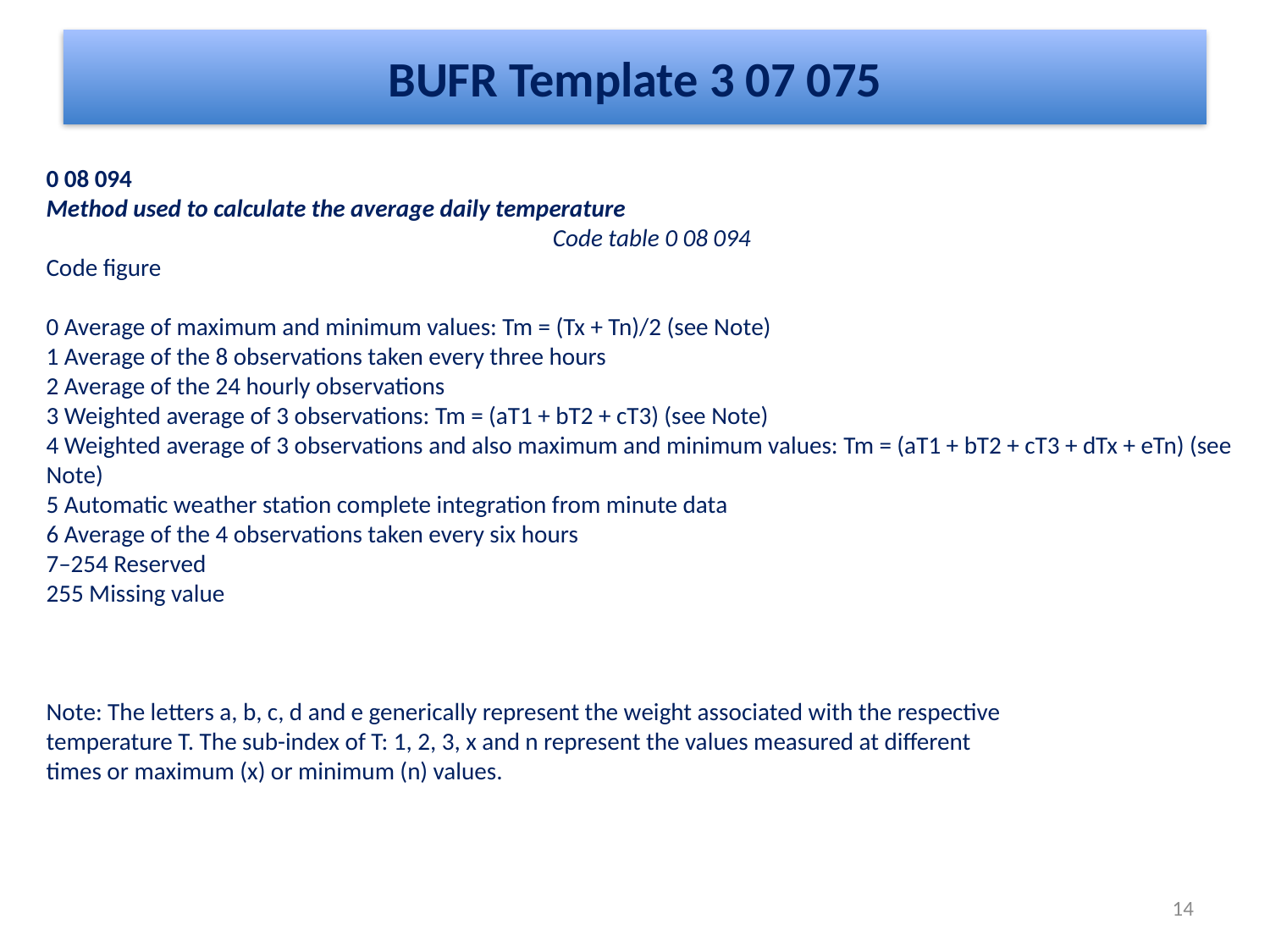

BUFR Template 3 07 075
0 08 094
Method used to calculate the average daily temperature
Code table 0 08 094
Code figure

0 Average of maximum and minimum values: Tm = (Tx + Tn)/2 (see Note)
1 Average of the 8 observations taken every three hours
2 Average of the 24 hourly observations
3 Weighted average of 3 observations: Tm = (aT1 + bT2 + cT3) (see Note)
4 Weighted average of 3 observations and also maximum and minimum values: Tm = (aT1 + bT2 + cT3 + dTx + eTn) (see Note)
5 Automatic weather station complete integration from minute data
6 Average of the 4 observations taken every six hours
7–254 Reserved
255 Missing value

Note: The letters a, b, c, d and e generically represent the weight associated with the respective
temperature T. The sub-index of T: 1, 2, 3, x and n represent the values measured at different
times or maximum (x) or minimum (n) values.
14